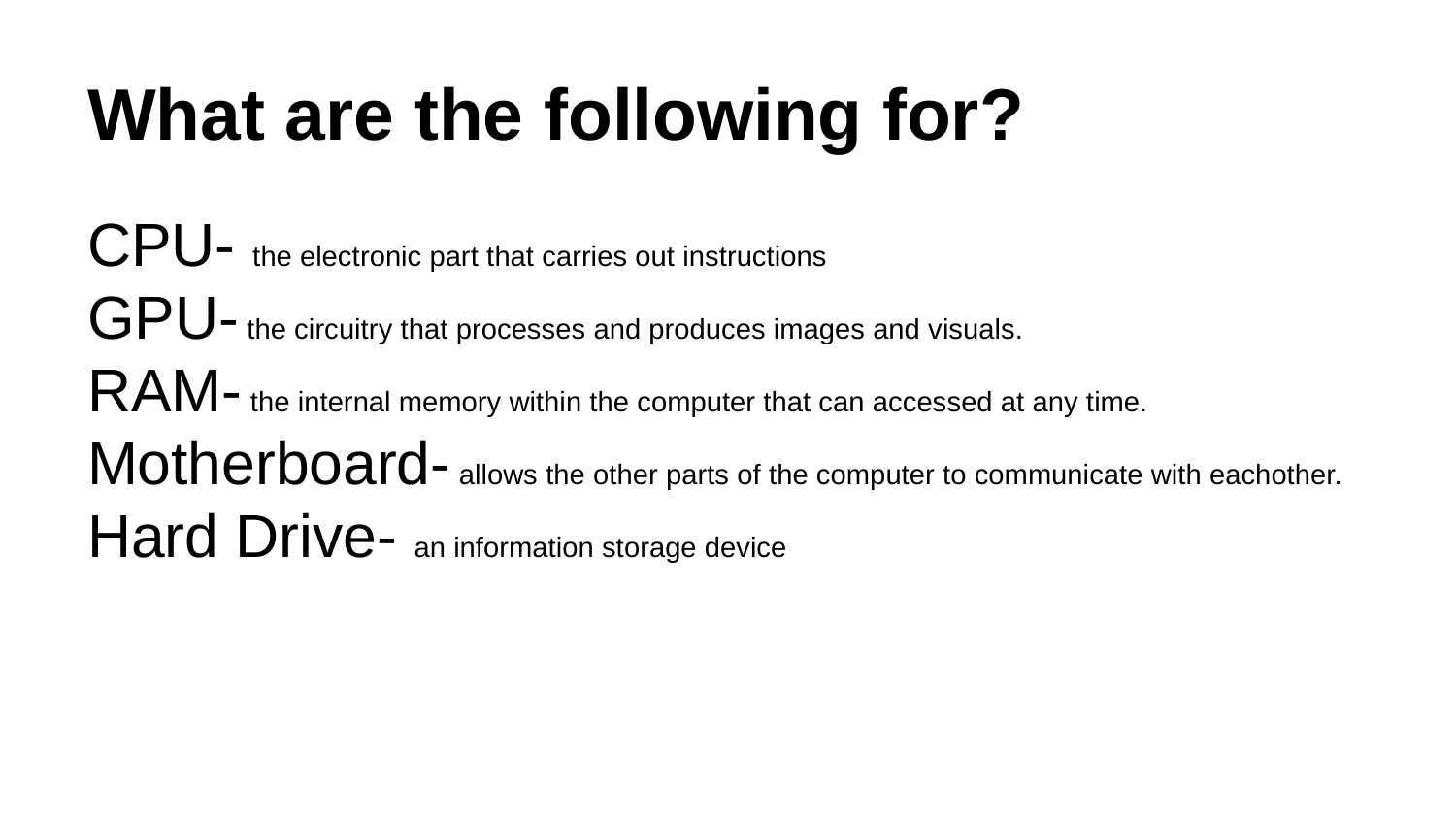

# What are the following for?
CPU- the electronic part that carries out instructions
GPU- the circuitry that processes and produces images and visuals.
RAM- the internal memory within the computer that can accessed at any time.
Motherboard- allows the other parts of the computer to communicate with eachother.
Hard Drive- an information storage device